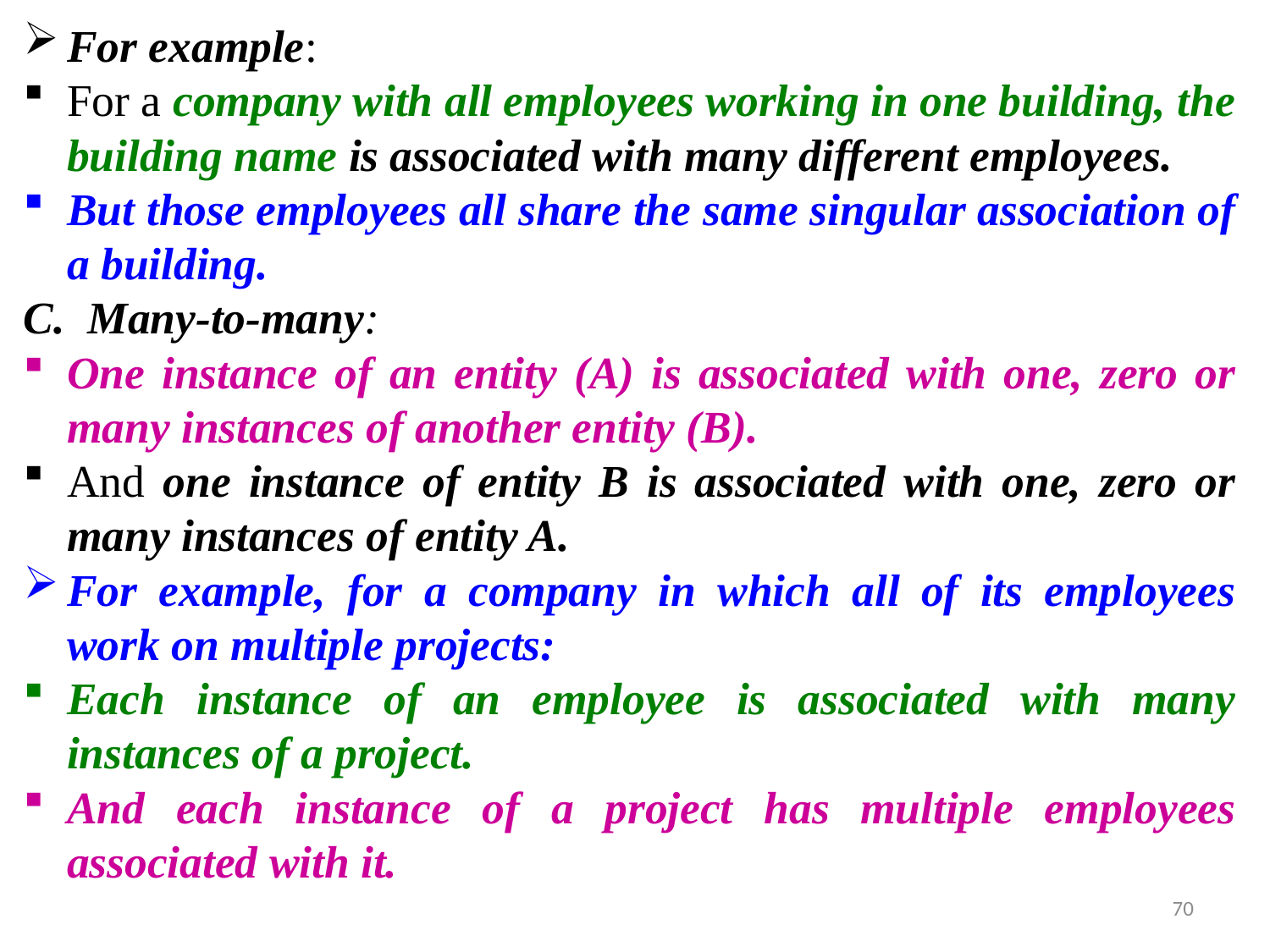

For example:
For a company with all employees working in one building, the building name is associated with many different employees.
But those employees all share the same singular association of a building.
C.  Many-to-many:
One instance of an entity (A) is associated with one, zero or many instances of another entity (B).
And one instance of entity B is associated with one, zero or many instances of entity A.
For example, for a company in which all of its employees work on multiple projects:
Each instance of an employee is associated with many instances of a project.
And each instance of a project has multiple employees associated with it.

70